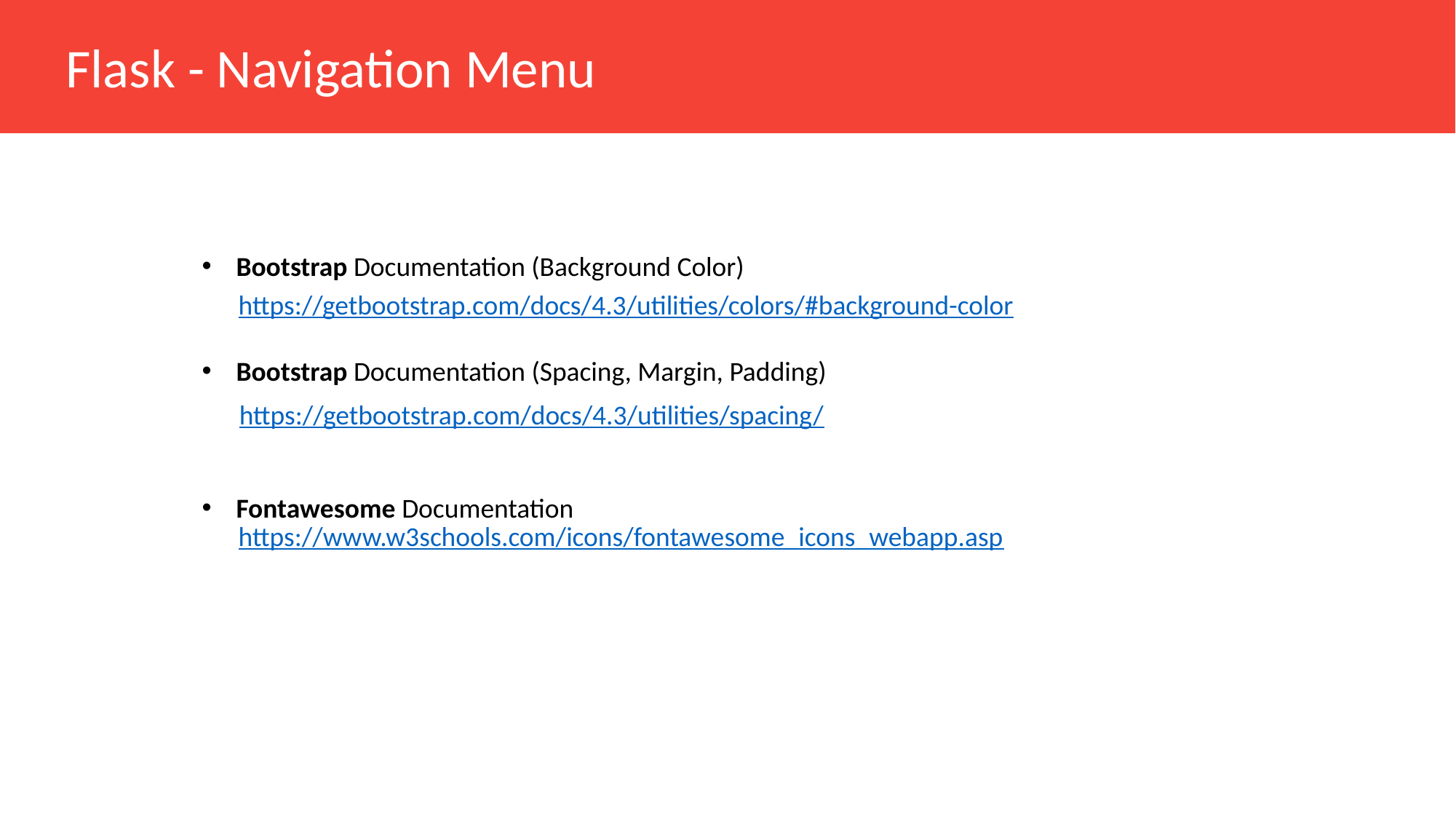

Flask - Navigation Menu
Bootstrap Documentation (Background Color)
https://getbootstrap.com/docs/4.3/utilities/colors/#background-color
Bootstrap Documentation (Spacing, Margin, Padding)
https://getbootstrap.com/docs/4.3/utilities/spacing/
Fontawesome Documentation
https://www.w3schools.com/icons/fontawesome_icons_webapp.asp